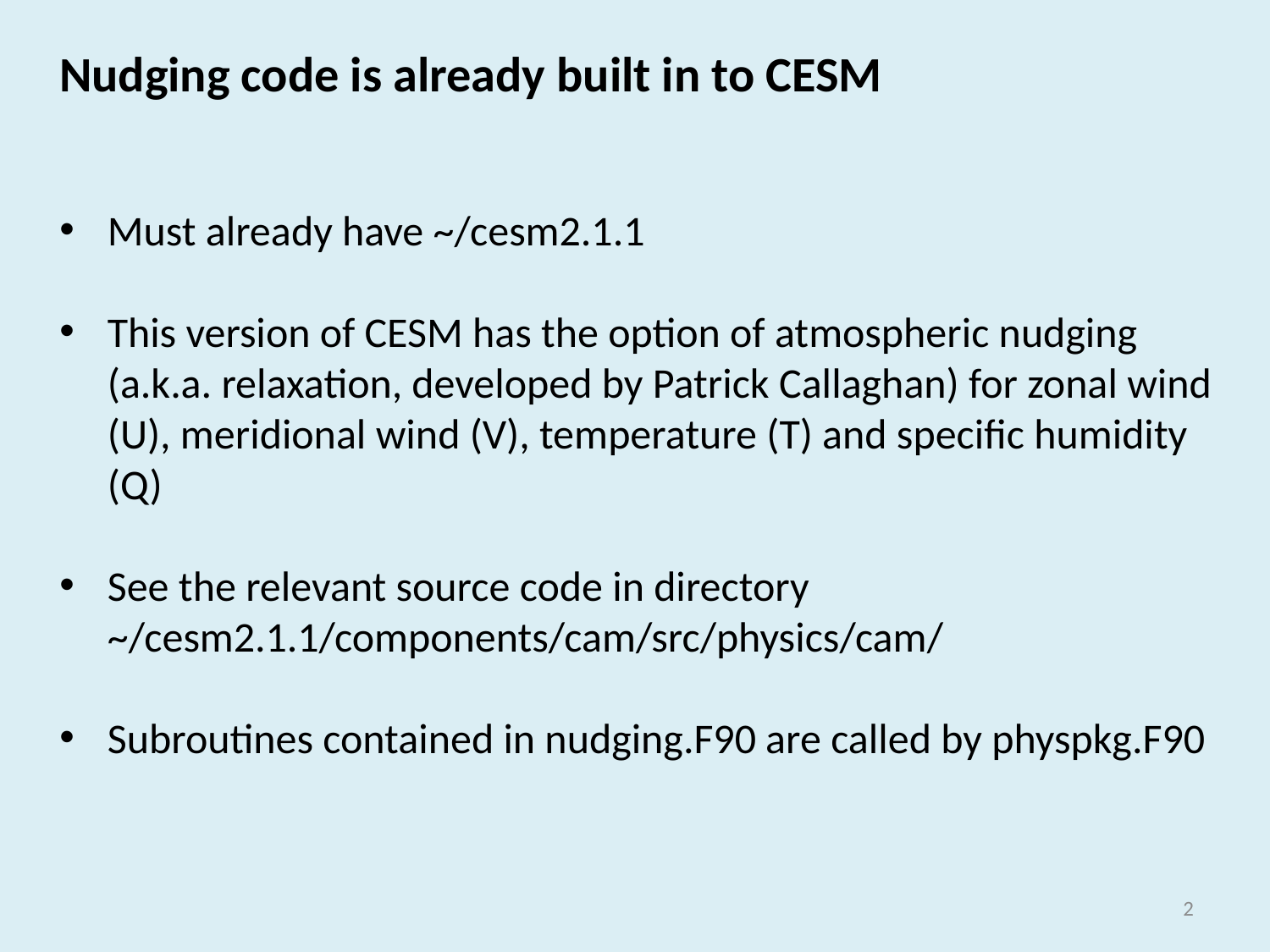

Nudging code is already built in to CESM

Must already have ~/cesm2.1.1

This version of CESM has the option of atmospheric nudging (a.k.a. relaxation, developed by Patrick Callaghan) for zonal wind (U), meridional wind (V), temperature (T) and specific humidity (Q)

See the relevant source code in directory ~/cesm2.1.1/components/cam/src/physics/cam/

Subroutines contained in nudging.F90 are called by physpkg.F90

2